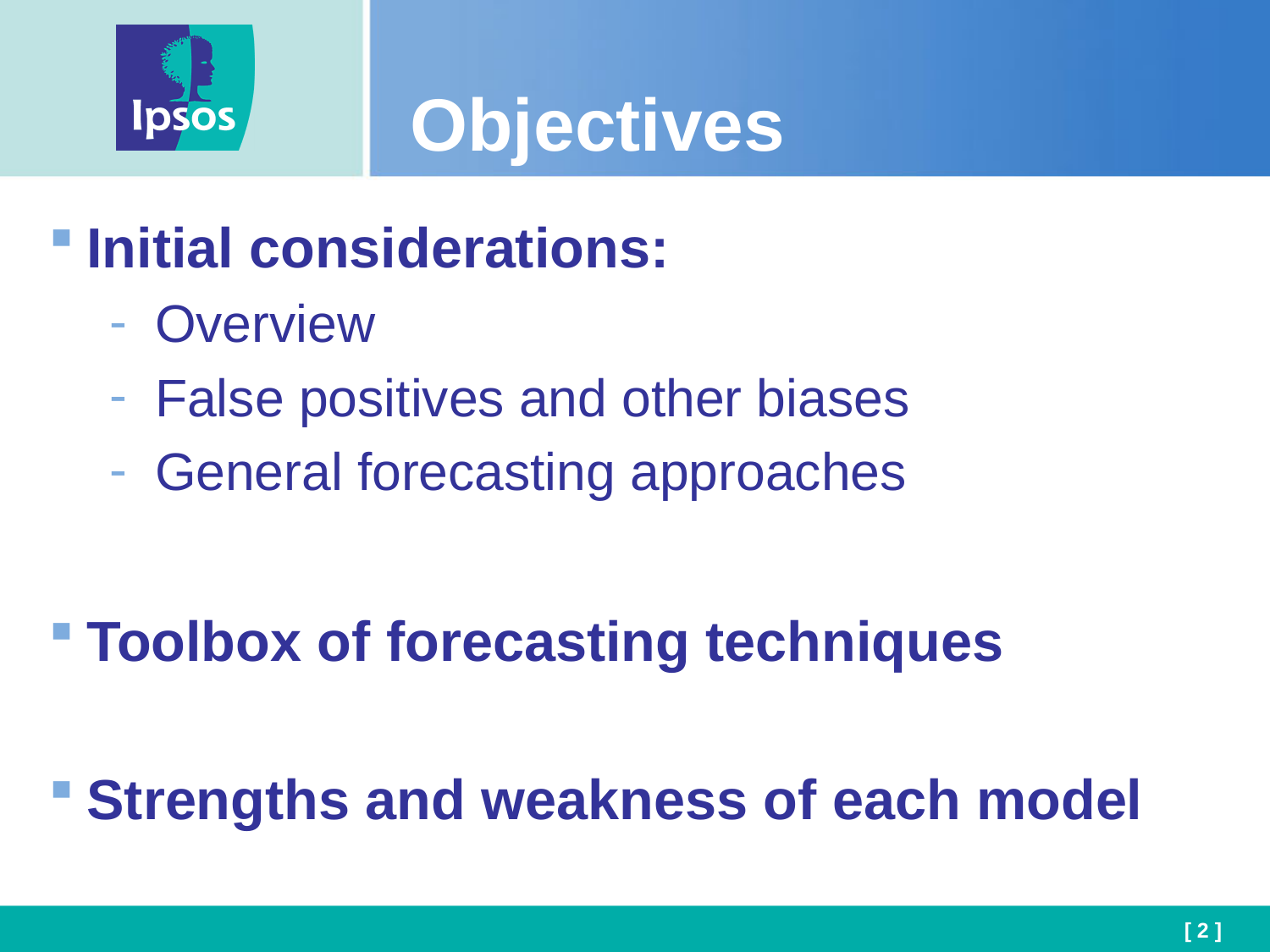

# Objectives

Initial considerations:
 Overview
 False positives and other biases
 General forecasting approaches

Toolbox of forecasting techniques

Strengths and weakness of each model